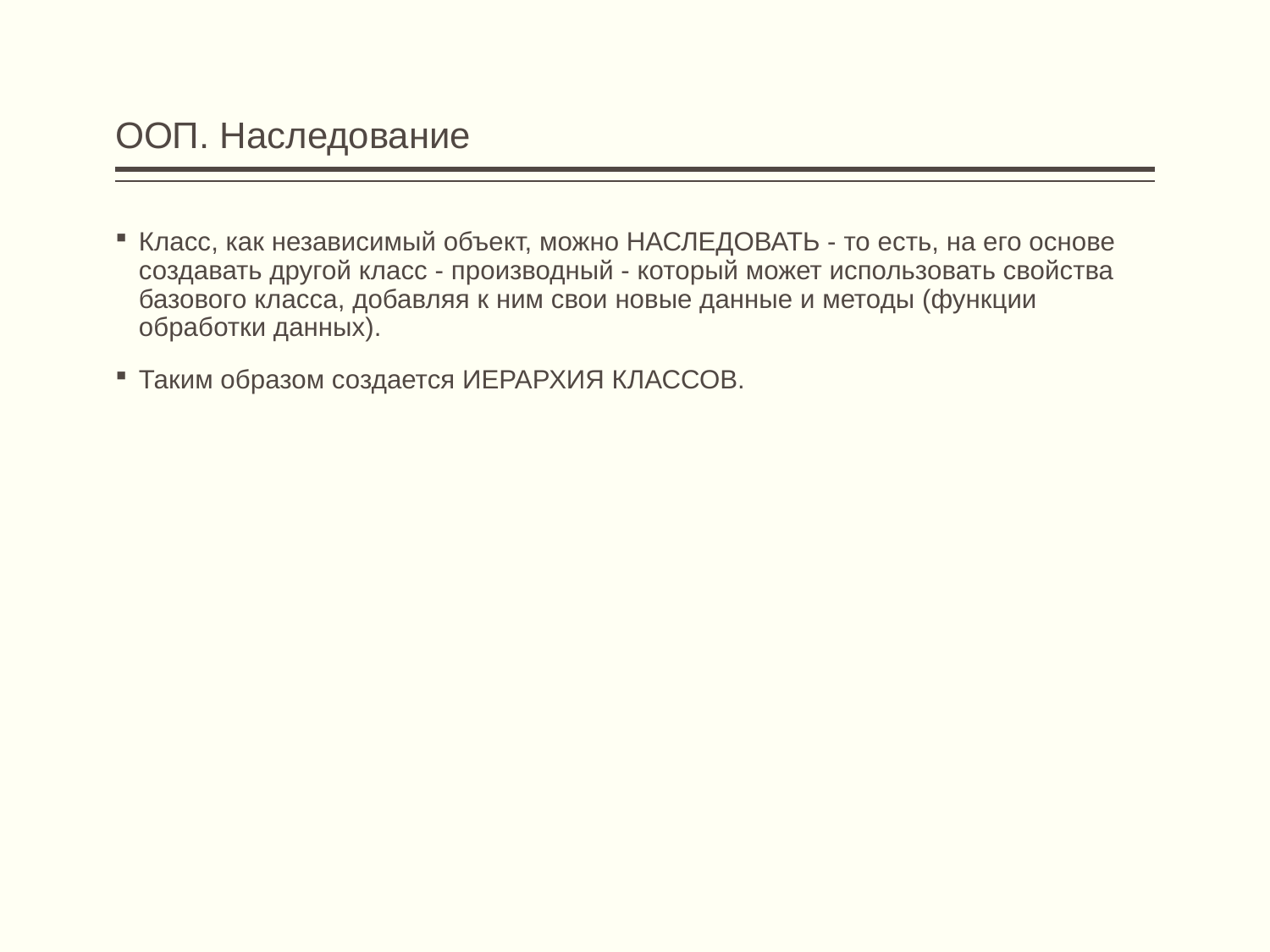

# ООП. Наследование
Класс, как независимый объект, можно НАСЛЕДОВАТЬ - то есть, на его основе создавать другой класс - производный - который может использовать свойства базового класса, добавляя к ним свои новые данные и методы (функции обработки данных).
Таким образом создается ИЕРАРХИЯ КЛАССОВ.